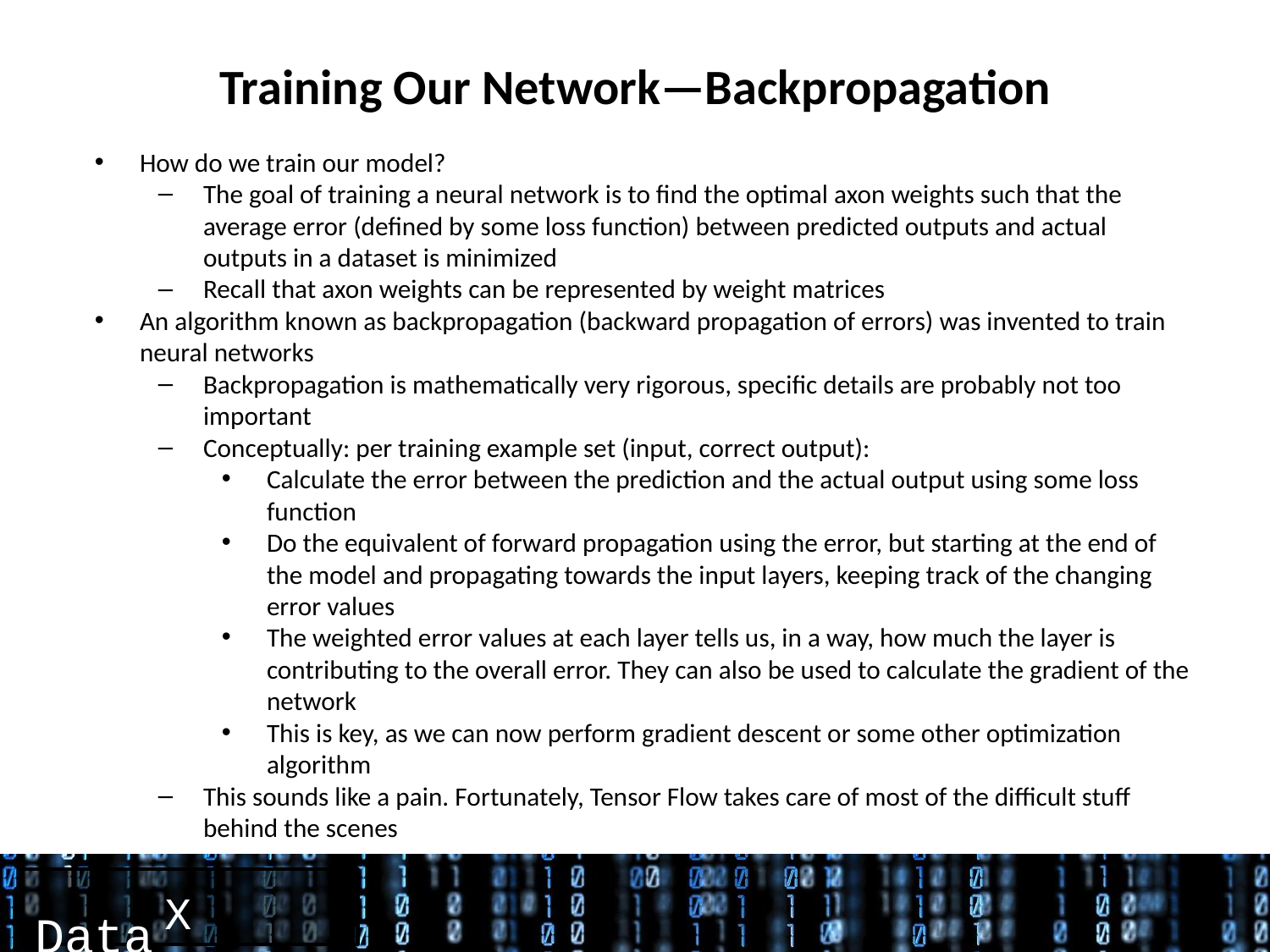

# Training Our Network—Backpropagation
How do we train our model?
The goal of training a neural network is to find the optimal axon weights such that the average error (defined by some loss function) between predicted outputs and actual outputs in a dataset is minimized
Recall that axon weights can be represented by weight matrices
An algorithm known as backpropagation (backward propagation of errors) was invented to train neural networks
Backpropagation is mathematically very rigorous, specific details are probably not too important
Conceptually: per training example set (input, correct output):
Calculate the error between the prediction and the actual output using some loss function
Do the equivalent of forward propagation using the error, but starting at the end of the model and propagating towards the input layers, keeping track of the changing error values
The weighted error values at each layer tells us, in a way, how much the layer is contributing to the overall error. They can also be used to calculate the gradient of the network
This is key, as we can now perform gradient descent or some other optimization algorithm
This sounds like a pain. Fortunately, Tensor Flow takes care of most of the difficult stuff behind the scenes